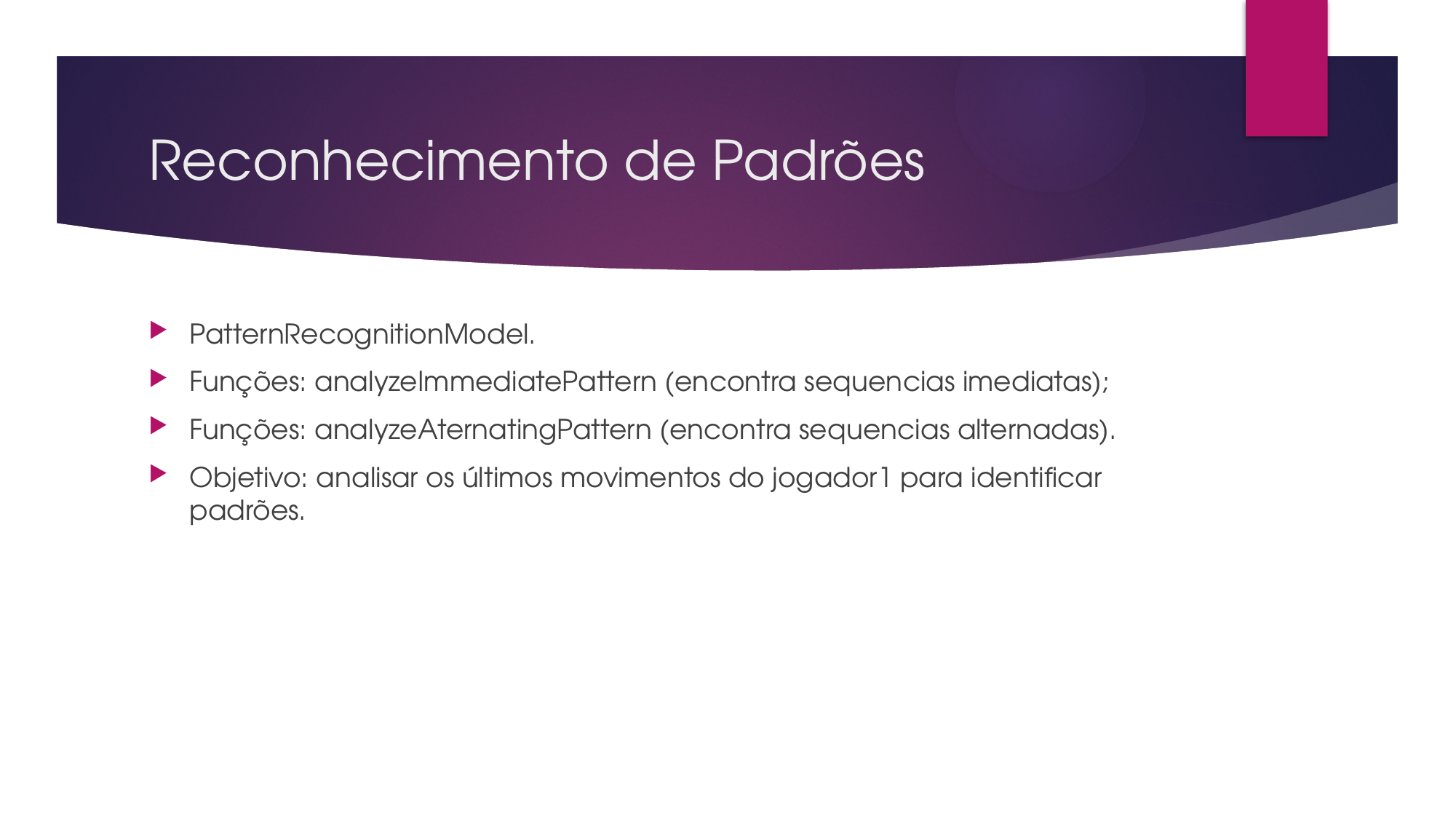

# Reconhecimento de Padrões
PatternRecognitionModel.
Funções: analyzeImmediatePattern (encontra sequencias imediatas);
Funções: analyzeAternatingPattern (encontra sequencias alternadas).
Objetivo: analisar os últimos movimentos do jogador1 para identificar padrões.